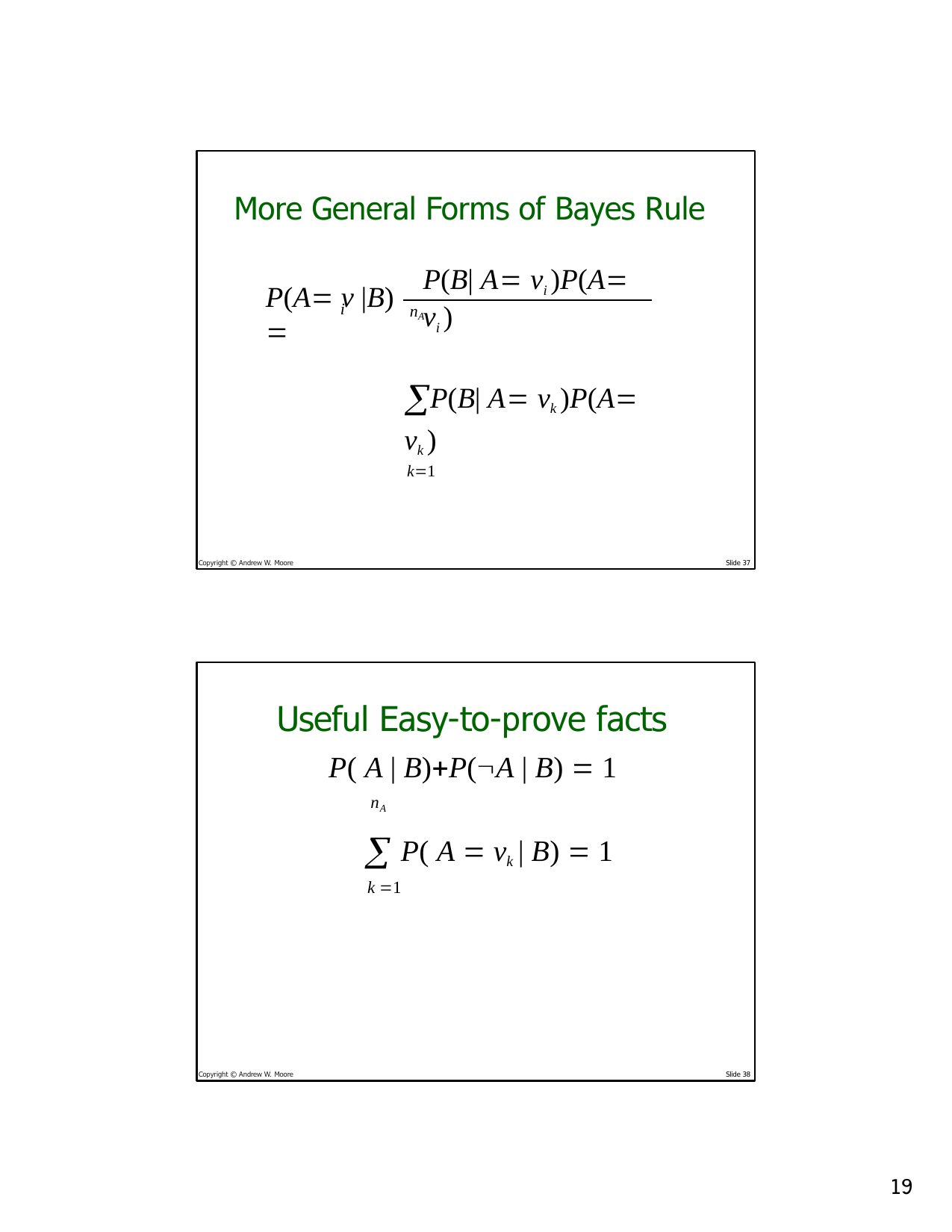

More General Forms of Bayes Rule
P(B| A= vi )P(A= vi )
∑P(B| A= vk )P(A= vk )
k=1
P(A= v |B) =
i
nA

Copyright © Andrew W. Moore
Slide 37

Useful Easy-to-prove facts
P( A | B)+P(¬A | B) = 1
∑ P( A = vk | B) = 1
k =1
nA
Copyright © Andrew W. Moore
Slide 38
19